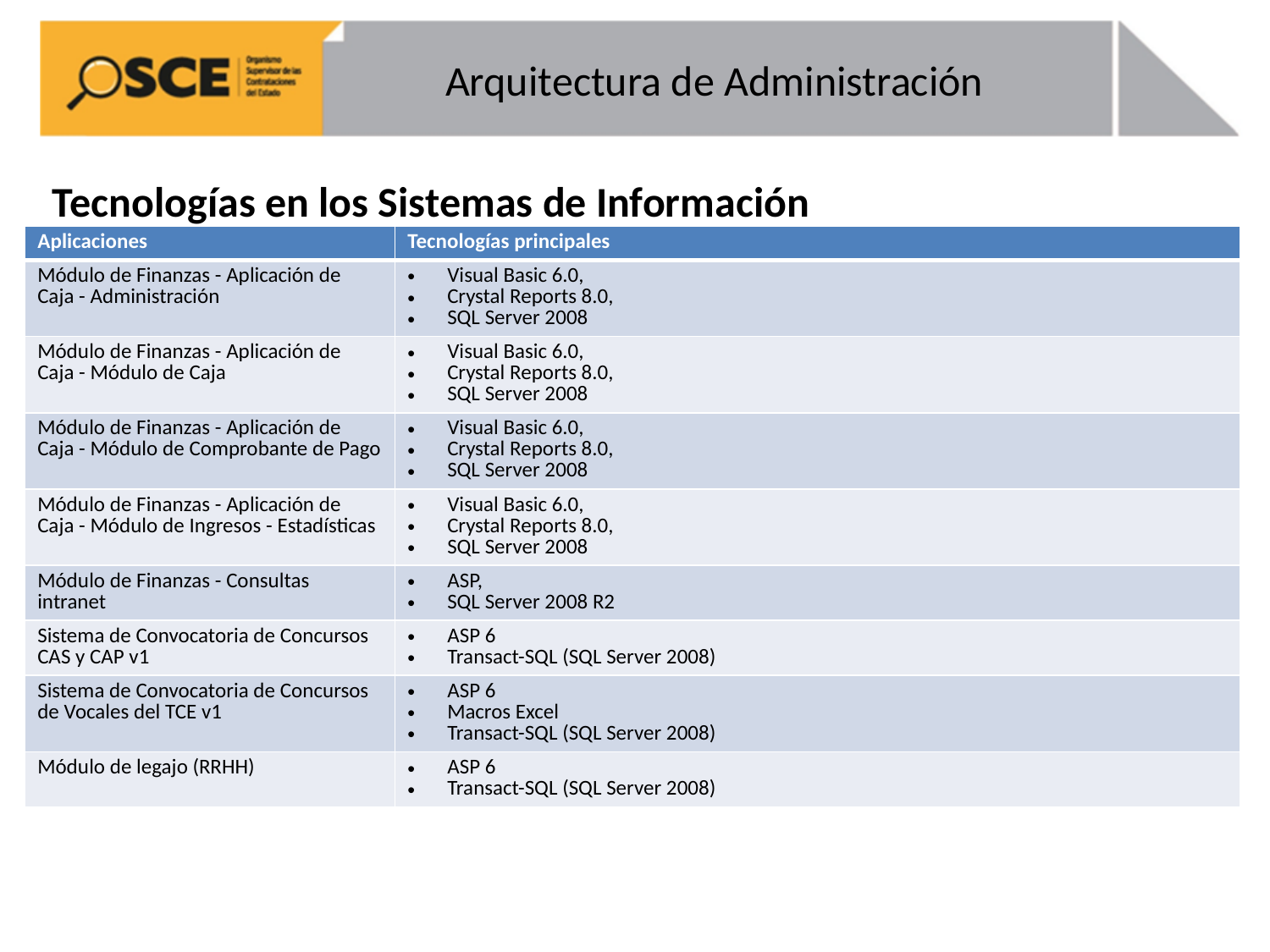

# Arquitectura de Administración
Tecnologías en los Sistemas de Información
| Aplicaciones | Tecnologías principales |
| --- | --- |
| Módulo de Finanzas - Aplicación de Caja - Administración | Visual Basic 6.0, Crystal Reports 8.0, SQL Server 2008 |
| Módulo de Finanzas - Aplicación de Caja - Módulo de Caja | Visual Basic 6.0, Crystal Reports 8.0, SQL Server 2008 |
| Módulo de Finanzas - Aplicación de Caja - Módulo de Comprobante de Pago | Visual Basic 6.0, Crystal Reports 8.0, SQL Server 2008 |
| Módulo de Finanzas - Aplicación de Caja - Módulo de Ingresos - Estadísticas | Visual Basic 6.0, Crystal Reports 8.0, SQL Server 2008 |
| Módulo de Finanzas - Consultas intranet | ASP, SQL Server 2008 R2 |
| Sistema de Convocatoria de Concursos CAS y CAP v1 | ASP 6 Transact-SQL (SQL Server 2008) |
| Sistema de Convocatoria de Concursos de Vocales del TCE v1 | ASP 6 Macros Excel Transact-SQL (SQL Server 2008) |
| Módulo de legajo (RRHH) | ASP 6 Transact-SQL (SQL Server 2008) |